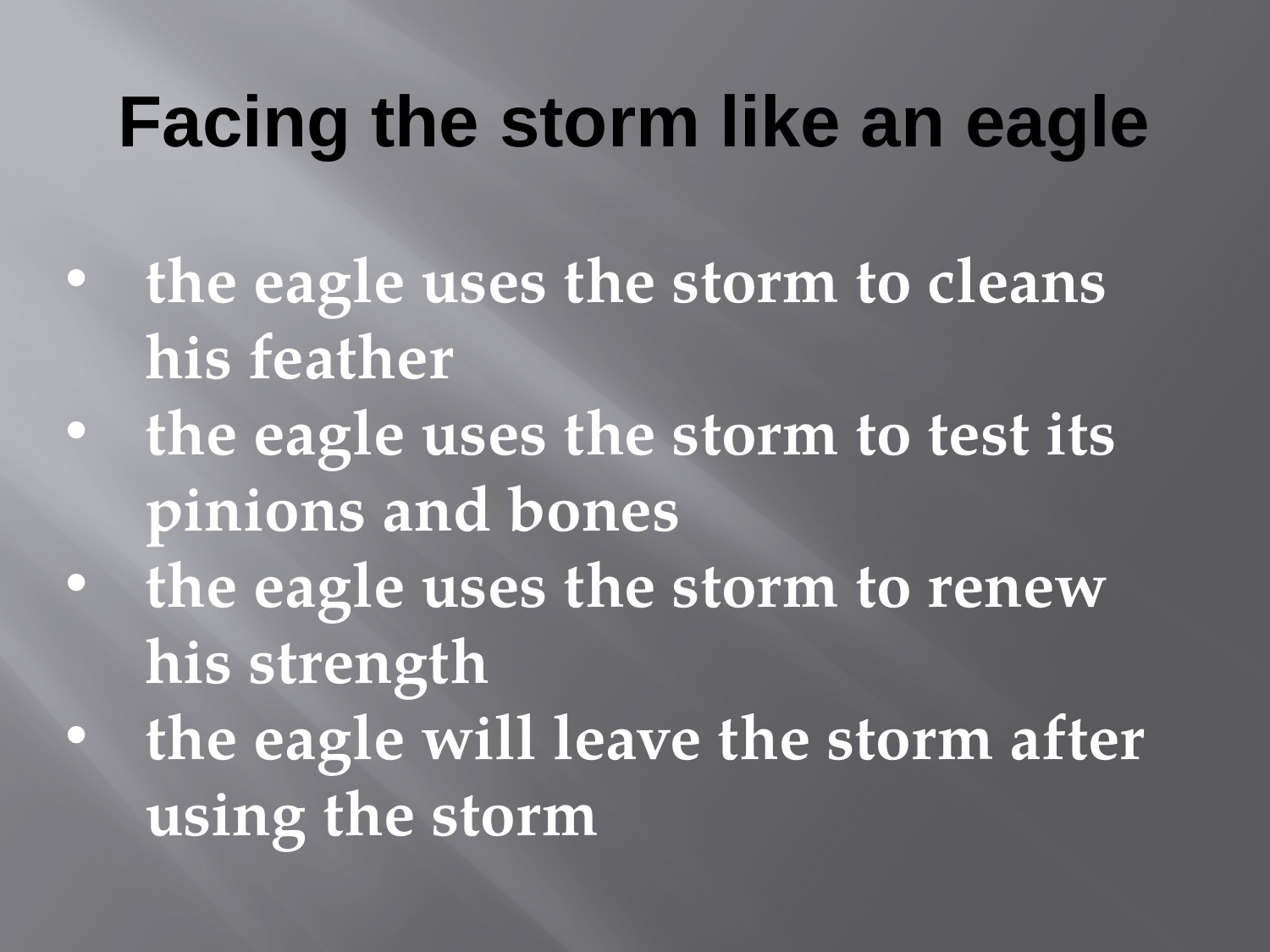

# Facing the storm like an eagle
the eagle uses the storm to cleans his feather
the eagle uses the storm to test its pinions and bones
the eagle uses the storm to renew his strength
the eagle will leave the storm after using the storm